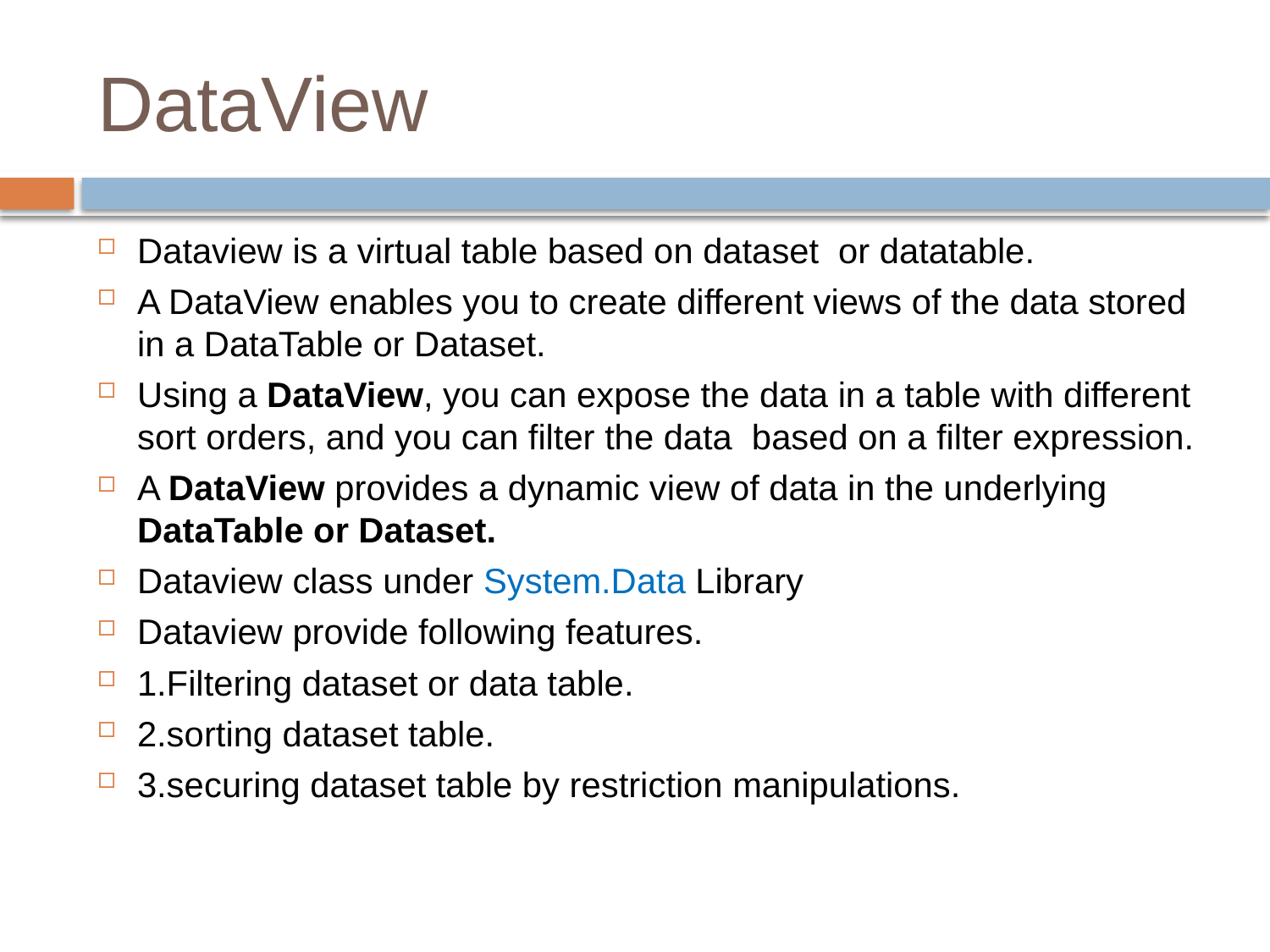

# DataView
Dataview is a virtual table based on dataset  or datatable.
A DataView enables you to create different views of the data stored in a DataTable or Dataset.
Using a DataView, you can expose the data in a table with different sort orders, and you can filter the data  based on a filter expression.
A DataView provides a dynamic view of data in the underlying DataTable or Dataset.
Dataview class under System.Data Library
Dataview provide following features.
1.Filtering dataset or data table.
2.sorting dataset table.
3.securing dataset table by restriction manipulations.